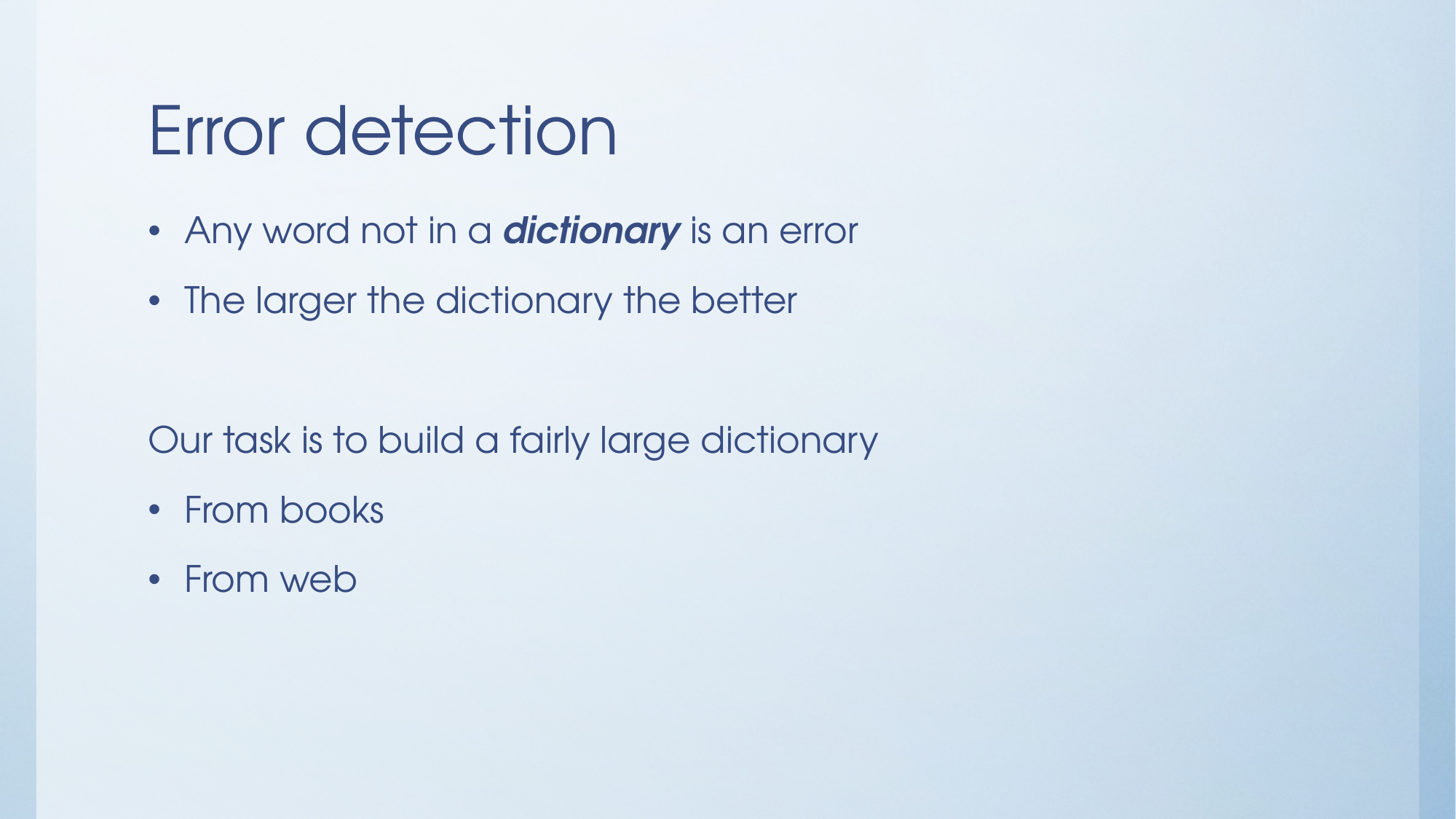

# Error detection
Any word not in a dictionary is an error
The larger the dictionary the better

Our task is to build a fairly large dictionary
From books
From web